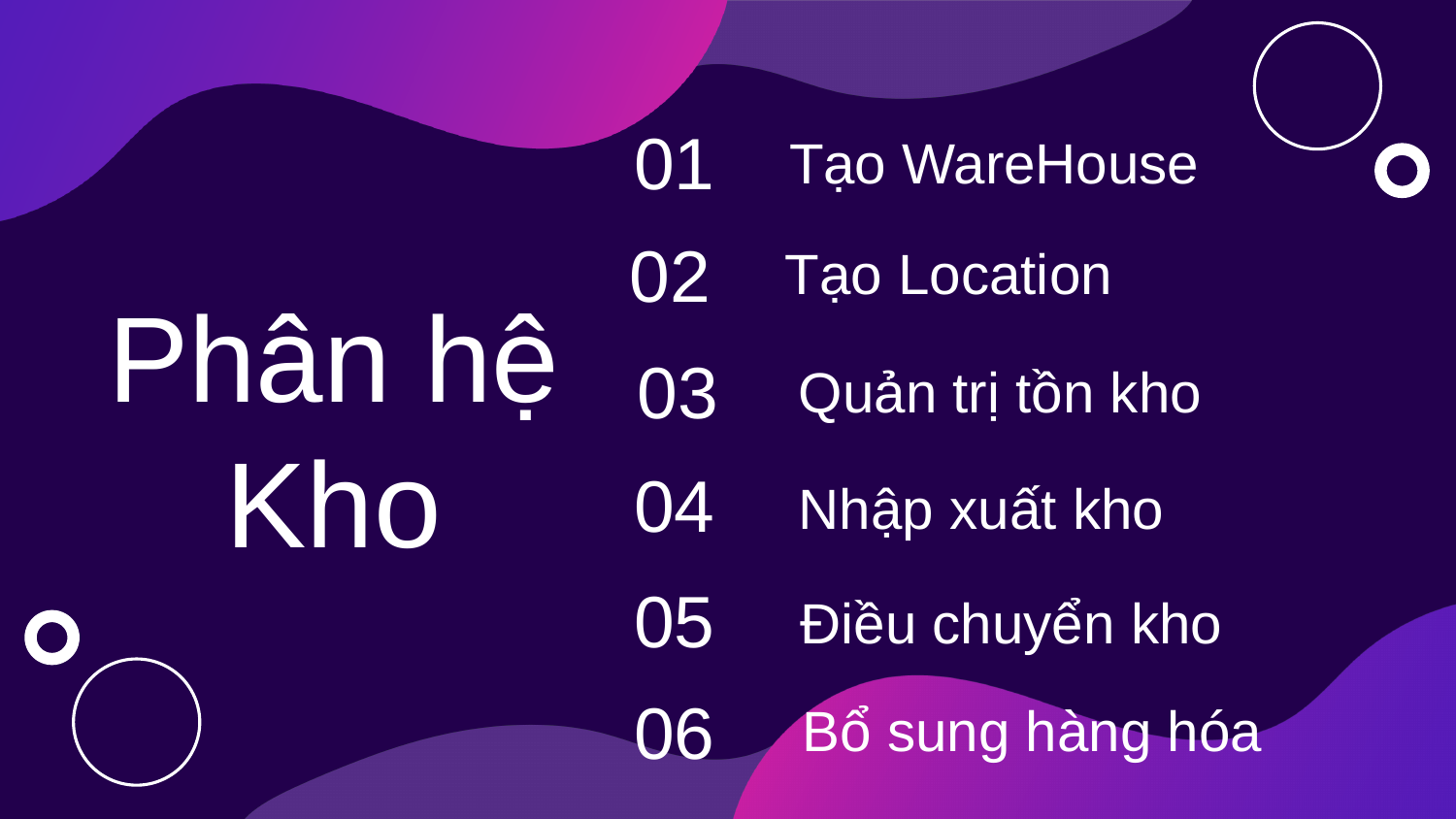

Tạo WareHouse
01
Tạo Location
02
# Phân hệ Kho
Quản trị tồn kho
03
Nhập xuất kho
04
Điều chuyển kho
05
Bổ sung hàng hóa
06